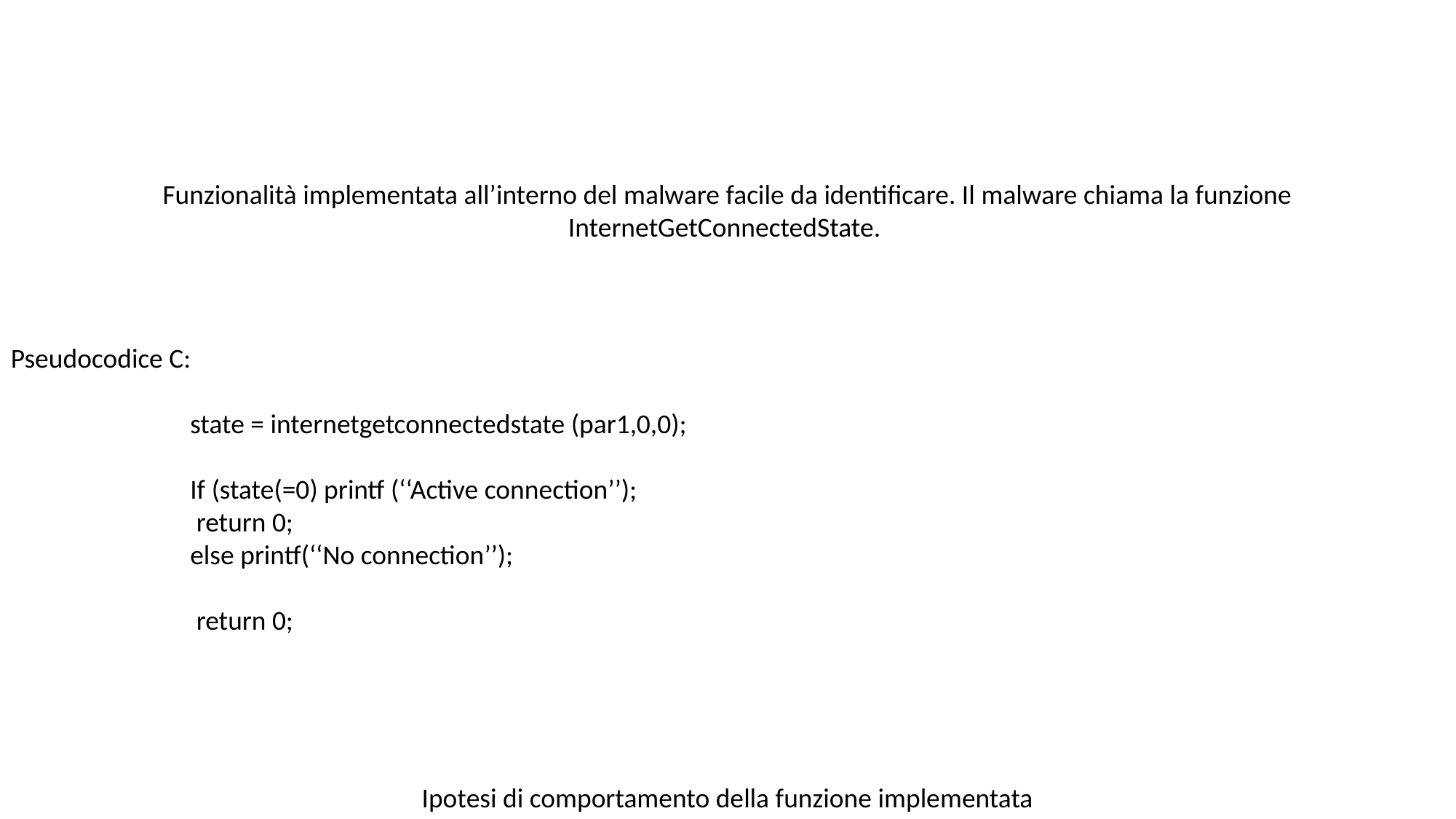

Funzionalità implementata all’interno del malware facile da identificare. Il malware chiama la funzione InternetGetConnectedState.

Pseudocodice C:

                             state = internetgetconnectedstate (par1,0,0);

                             If (state(=0) printf (‘‘Active connection’’);
                              return 0;
                             else printf(‘‘No connection’’);

                              return 0;

Ipotesi di comportamento della funzione implementata